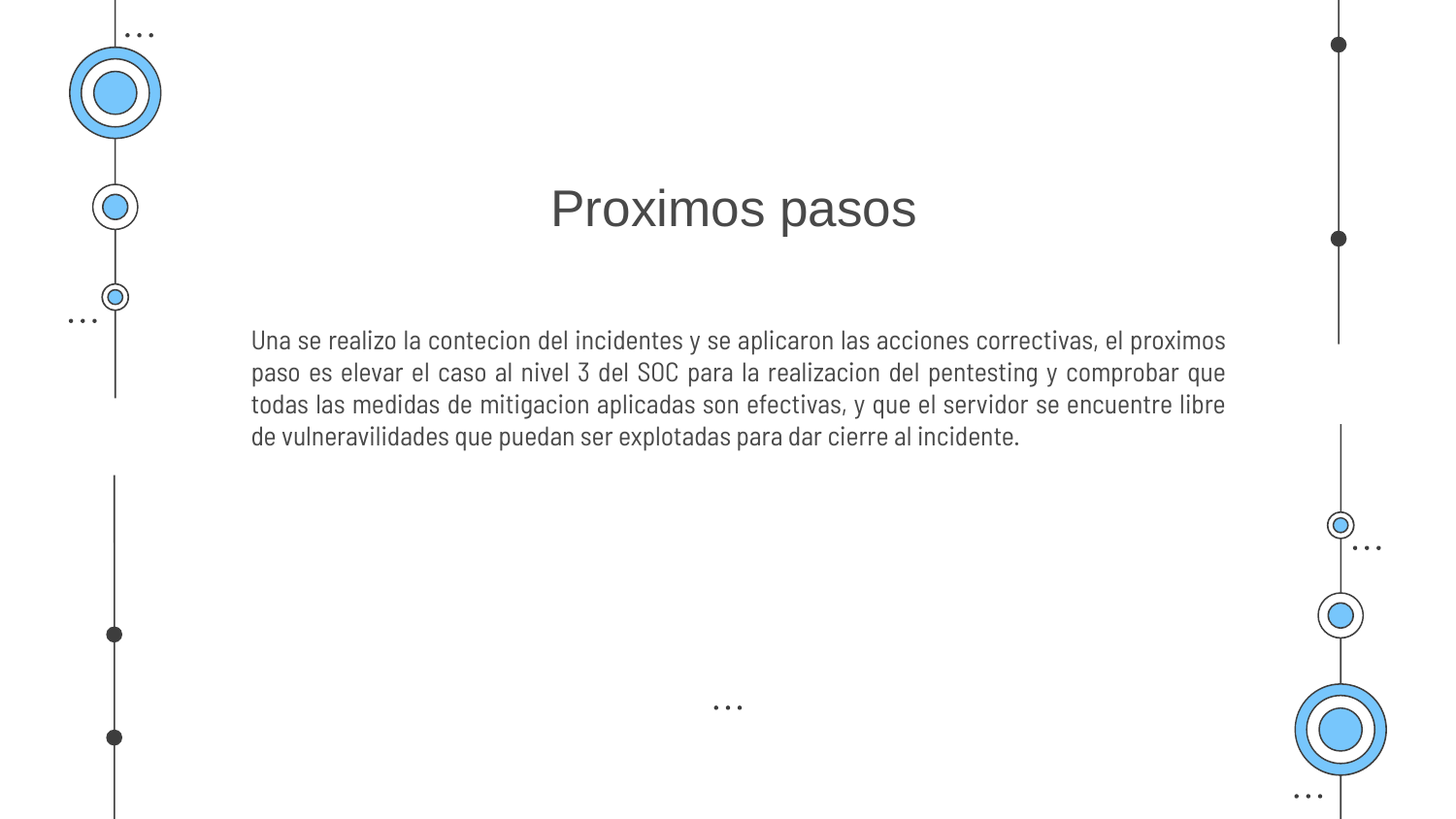

# Proximos pasos
Una se realizo la contecion del incidentes y se aplicaron las acciones correctivas, el proximos paso es elevar el caso al nivel 3 del SOC para la realizacion del pentesting y comprobar que todas las medidas de mitigacion aplicadas son efectivas, y que el servidor se encuentre libre de vulneravilidades que puedan ser explotadas para dar cierre al incidente.